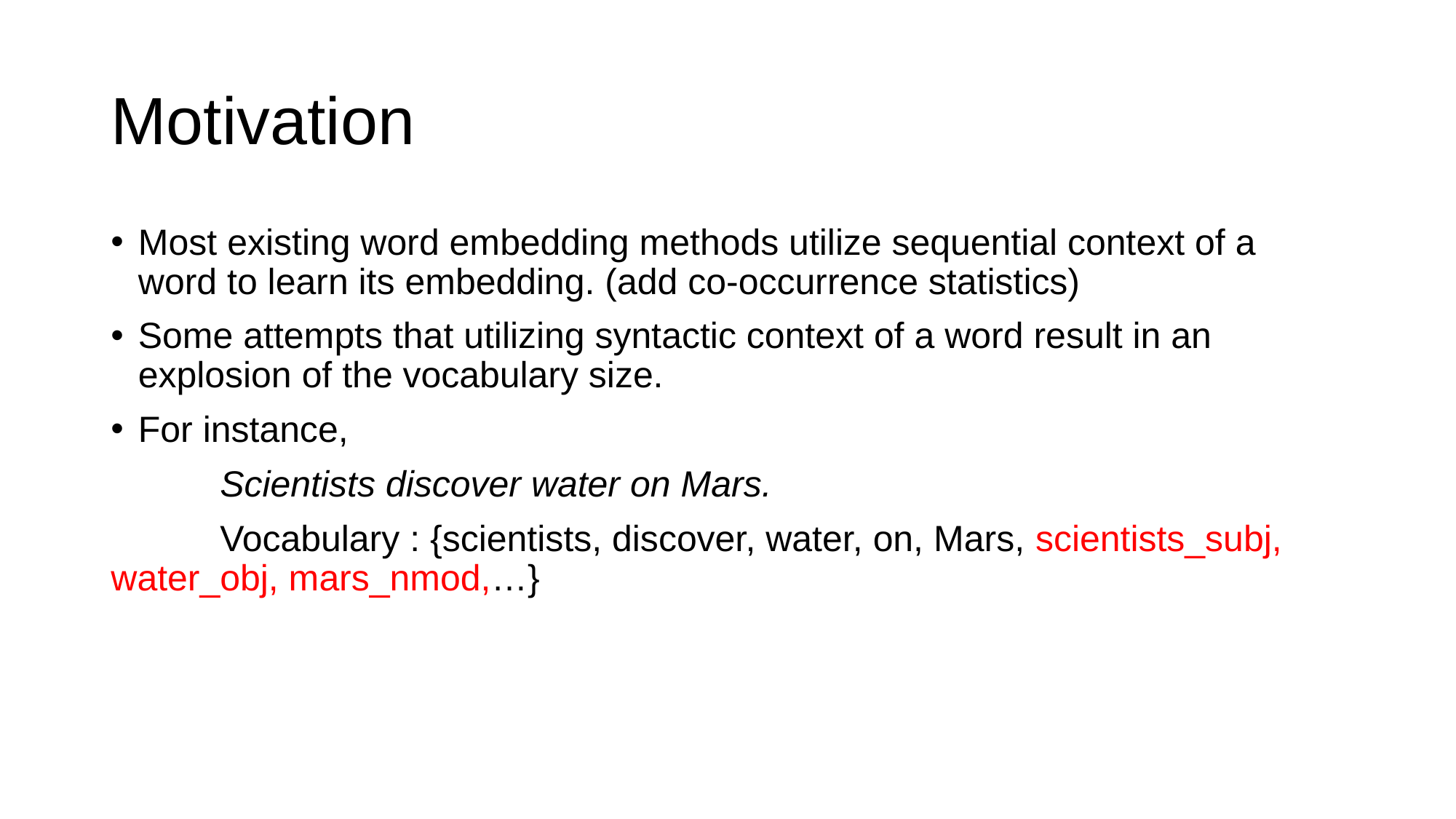

# Motivation
Most existing word embedding methods utilize sequential context of a word to learn its embedding. (add co-occurrence statistics)
Some attempts that utilizing syntactic context of a word result in an explosion of the vocabulary size.
For instance,
	Scientists discover water on Mars.
	Vocabulary : {scientists, discover, water, on, Mars, scientists_subj, water_obj, mars_nmod,…}